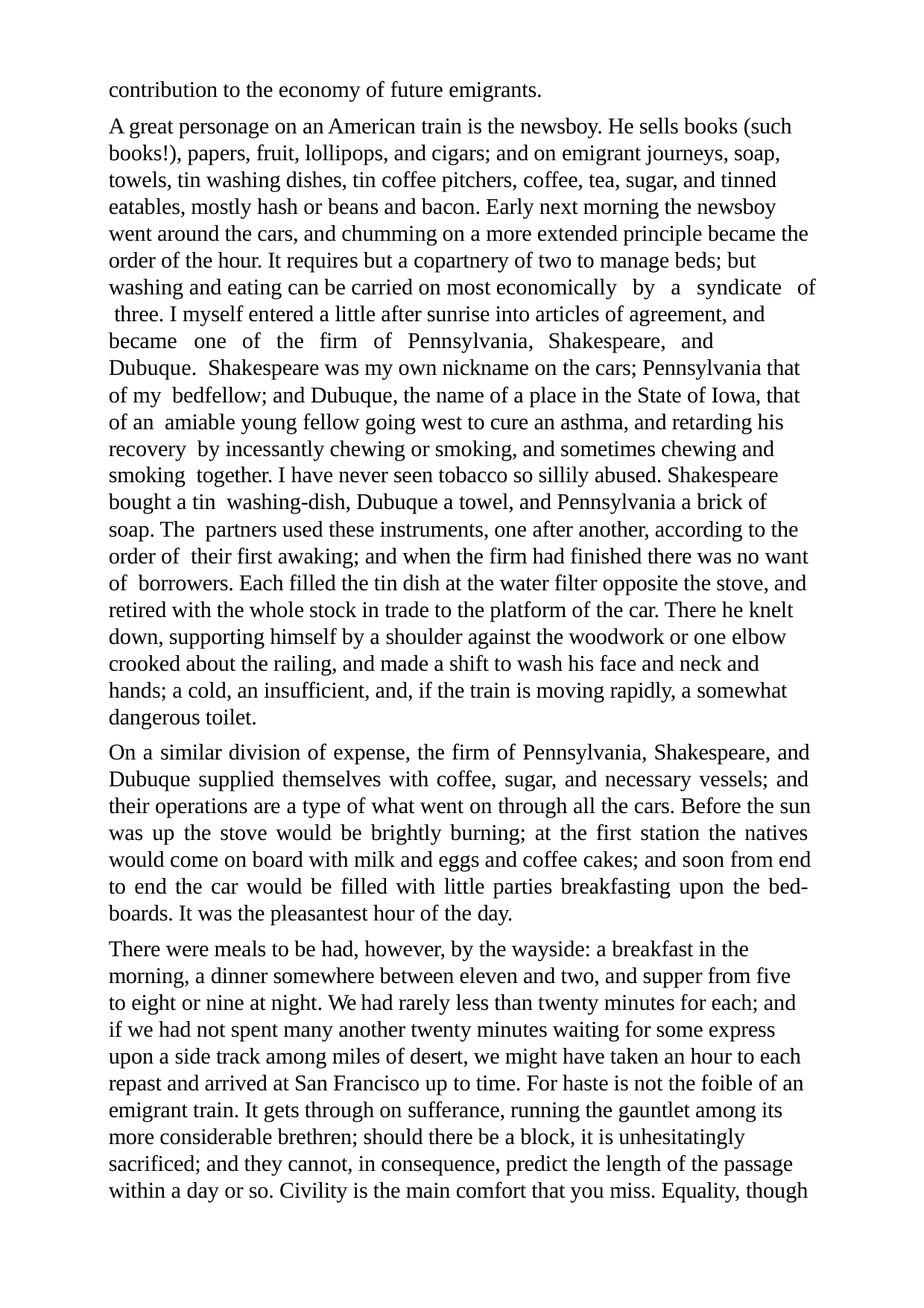

contribution to the economy of future emigrants.
A great personage on an American train is the newsboy. He sells books (such  books!), papers, fruit, lollipops, and cigars; and on emigrant journeys, soap,  towels, tin washing dishes, tin coffee pitchers, coffee, tea, sugar, and tinned  eatables, mostly hash or beans and bacon. Early next morning the newsboy  went around the cars, and chumming on a more extended principle became the  order of the hour. It requires but a copartnery of two to manage beds; but  washing and eating can be carried on most economically	by	a		syndicate	of  three. I myself entered a little after sunrise into articles of agreement, and  became	one	of	the	firm	of	Pennsylvania,	Shakespeare,		and	Dubuque.  Shakespeare was my own nickname on the cars; Pennsylvania that of my  bedfellow; and Dubuque, the name of a place in the State of Iowa, that of an  amiable young fellow going west to cure an asthma, and retarding his recovery  by incessantly chewing or smoking, and sometimes chewing and smoking  together. I have never seen tobacco so sillily abused. Shakespeare bought a tin  washing-dish, Dubuque a towel, and Pennsylvania a brick of soap. The  partners used these instruments, one after another, according to the order of  their first awaking; and when the firm had finished there was no want of  borrowers. Each filled the tin dish at the water filter opposite the stove, and  retired with the whole stock in trade to the platform of the car. There he knelt  down, supporting himself by a shoulder against the woodwork or one elbow  crooked about the railing, and made a shift to wash his face and neck and  hands; a cold, an insufficient, and, if the train is moving rapidly, a somewhat  dangerous toilet.
On a similar division of expense, the firm of Pennsylvania, Shakespeare, and  Dubuque supplied themselves with coffee, sugar, and necessary vessels; and  their operations are a type of what went on through all the cars. Before the sun  was up the stove would be brightly burning; at the first station the natives  would come on board with milk and eggs and coffee cakes; and soon from end  to end the car would be filled with little parties breakfasting upon the bed-  boards. It was the pleasantest hour of the day.
There were meals to be had, however, by the wayside: a breakfast in the  morning, a dinner somewhere between eleven and two, and supper from five  to eight or nine at night. We had rarely less than twenty minutes for each; and  if we had not spent many another twenty minutes waiting for some express  upon a side track among miles of desert, we might have taken an hour to each  repast and arrived at San Francisco up to time. For haste is not the foible of an  emigrant train. It gets through on sufferance, running the gauntlet among its  more considerable brethren; should there be a block, it is unhesitatingly  sacrificed; and they cannot, in consequence, predict the length of the passage  within a day or so. Civility is the main comfort that you miss. Equality, though